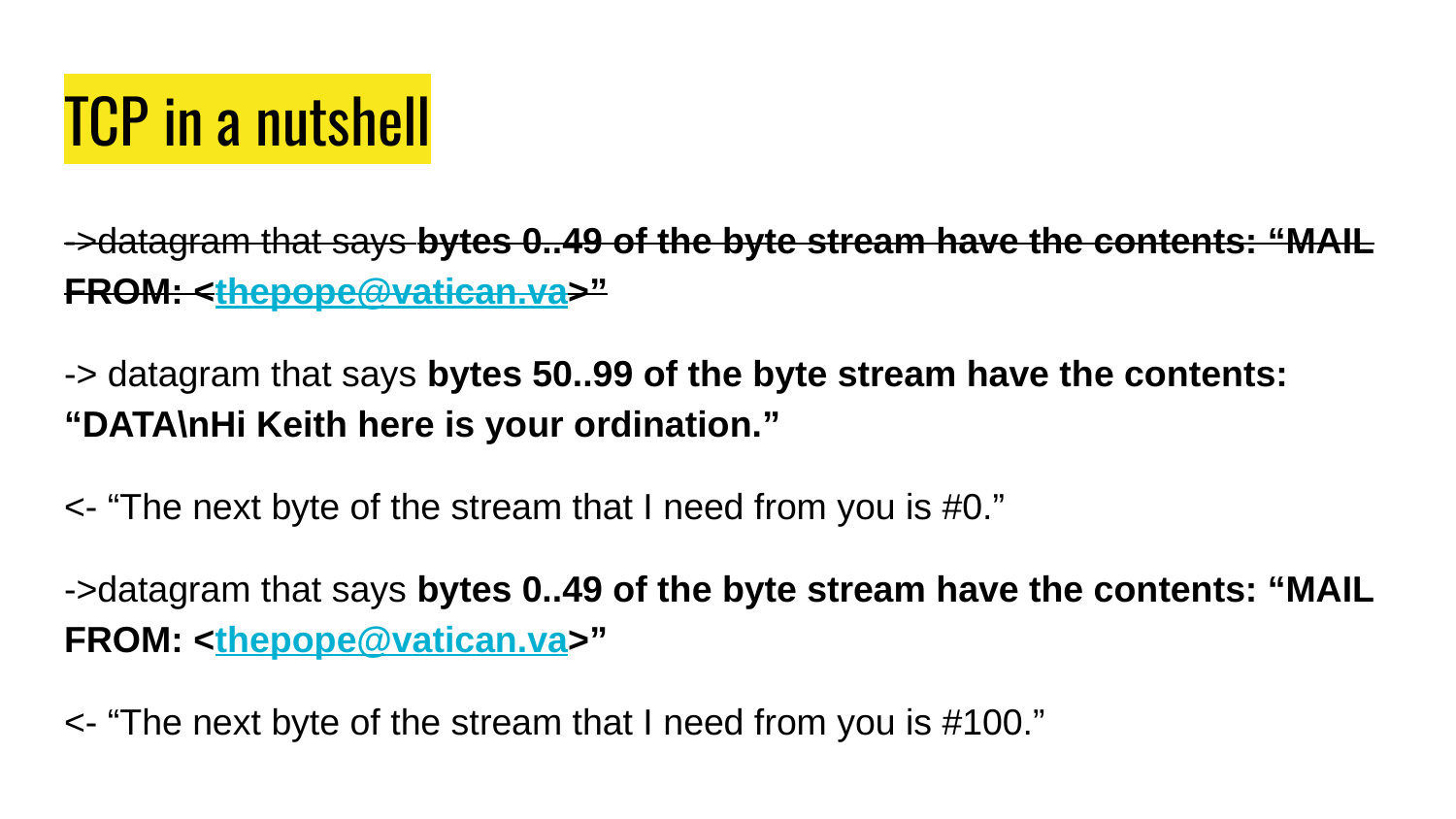

# TCP in a nutshell
->datagram that says bytes 0..49 of the byte stream have the contents: “MAIL FROM: <thepope@vatican.va>”
-> datagram that says bytes 50..99 of the byte stream have the contents: “DATA\nHi Keith here is your ordination.”
<- “The next byte of the stream that I need from you is #0.”
->datagram that says bytes 0..49 of the byte stream have the contents: “MAIL FROM: <thepope@vatican.va>”
<- “The next byte of the stream that I need from you is #100.”